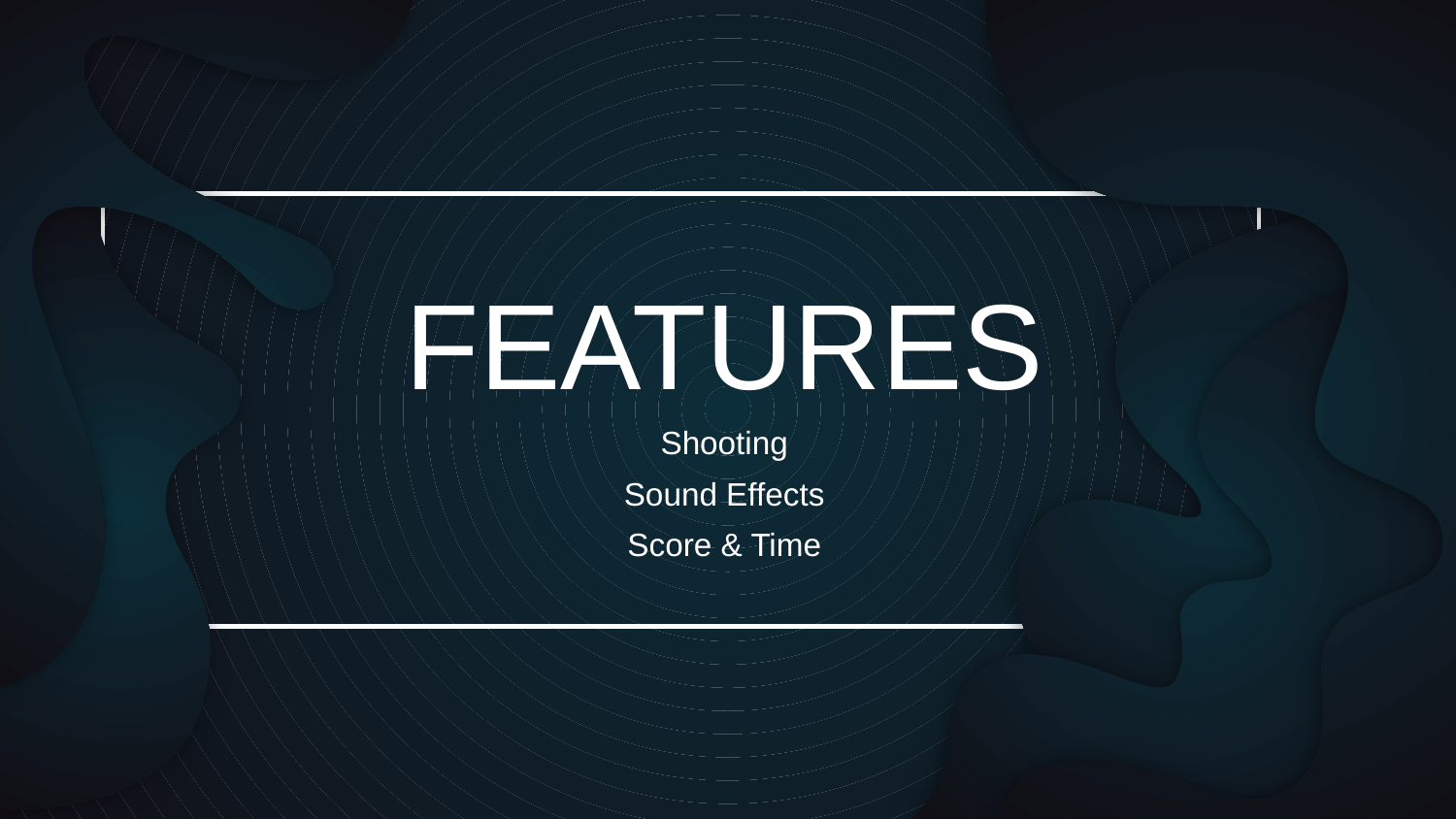

# FEATURES
Shooting
Sound Effects
Score & Time